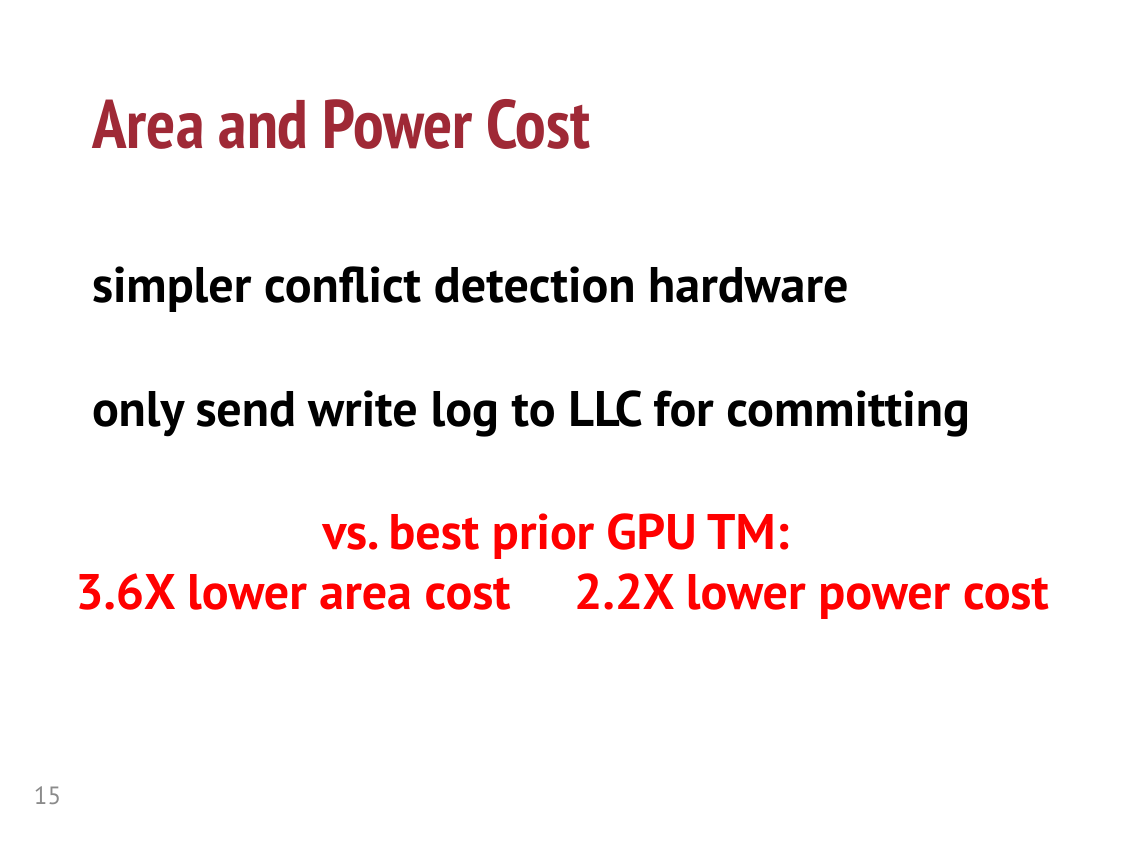

# Area and Power Cost
simpler conflict detection hardware
only send write log to LLC for committing
vs. best prior GPU TM:
3.6X lower area cost     2.2X lower power cost